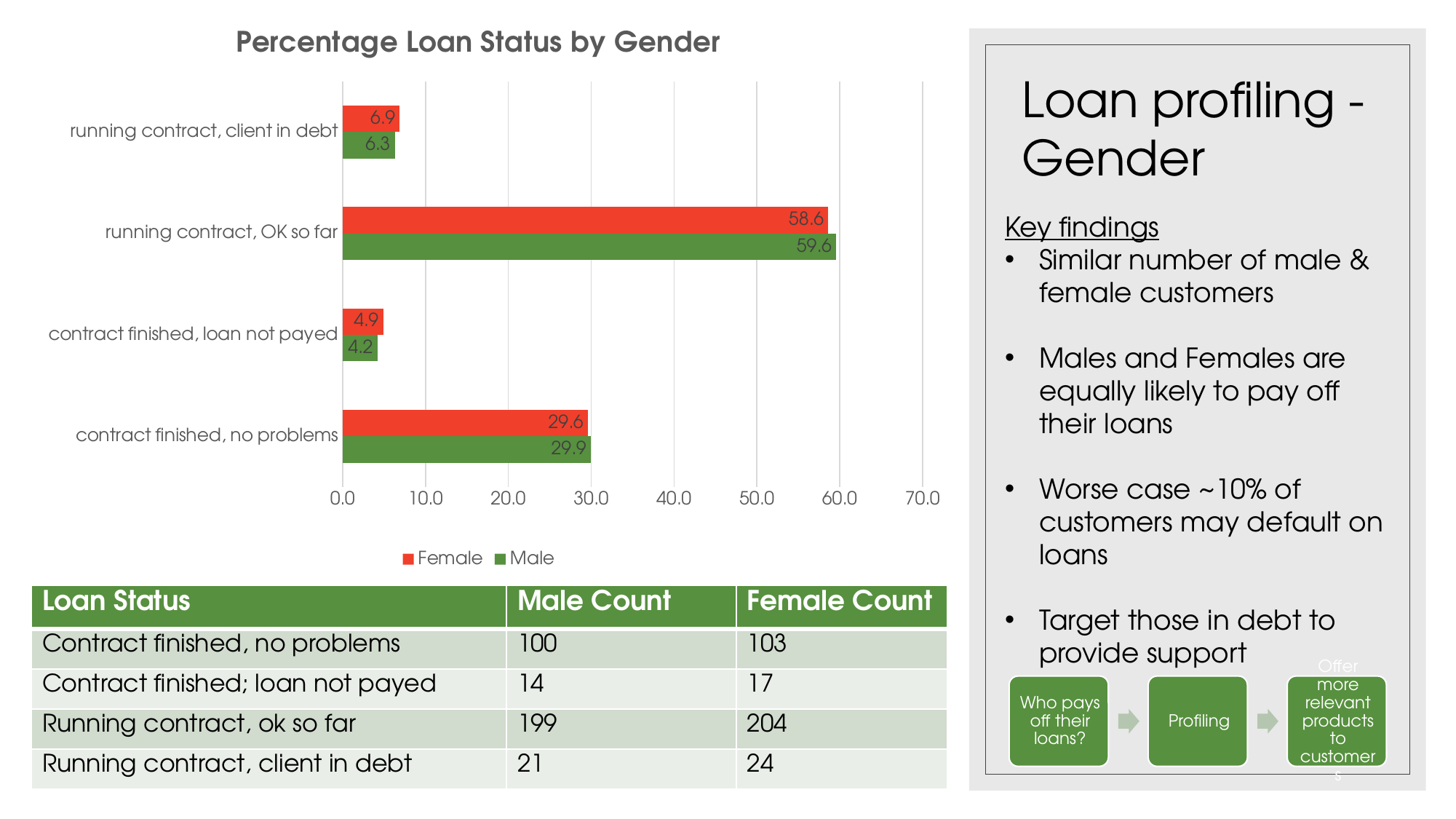

### Chart: Percentage Loan Status by Gender

| Category | Male | Female |
|---|---|---|
| contract finished, no problems | 29.940119760479 | 29.5977011494253 |
| contract finished, loan not payed | 4.19161676646707 | 4.88505747126437 |
| running contract, OK so far | 59.5808383233533 | 58.6206896551724 |
| running contract, client in debt | 6.2874251497006 | 6.89655172413793 |
# Loan profiling - Gender
Key findings
Similar number of male & female customers

Males and Females are equally likely to pay off their loans

Worse case ~10% of customers may default on loans

Target those in debt to provide support

| Loan Status | Male Count | Female Count |
| --- | --- | --- |
| Contract finished, no problems | 100 | 103 |
| Contract finished; loan not payed | 14 | 17 |
| Running contract, ok so far | 199 | 204 |
| Running contract, client in debt | 21 | 24 |
Who pays off their loans?

Profiling

Offer more relevant products to customers